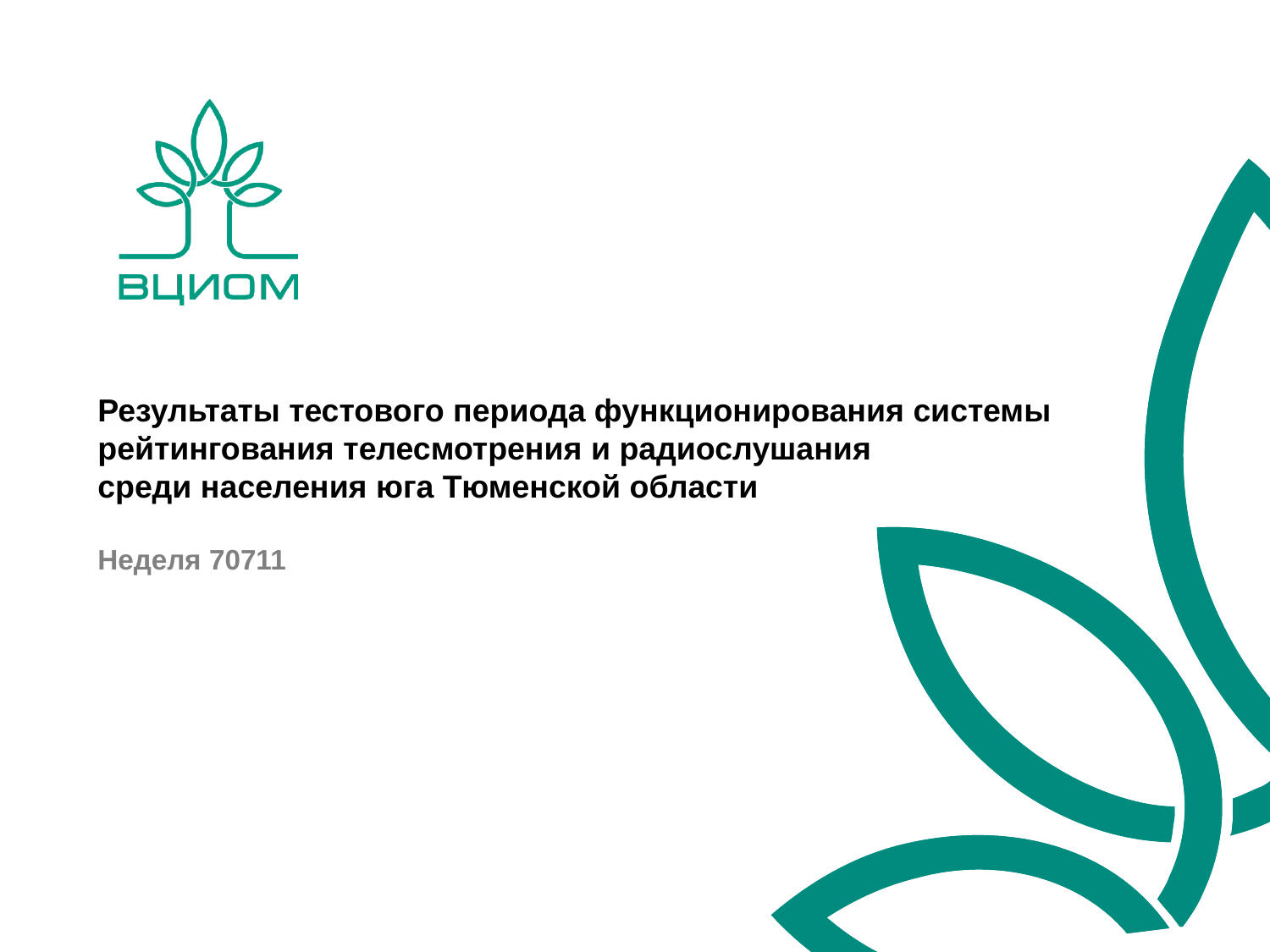

# Результаты тестового периода функционирования системы рейтингования телесмотрения и радиослушания среди населения юга Тюменской области Неделя 70711